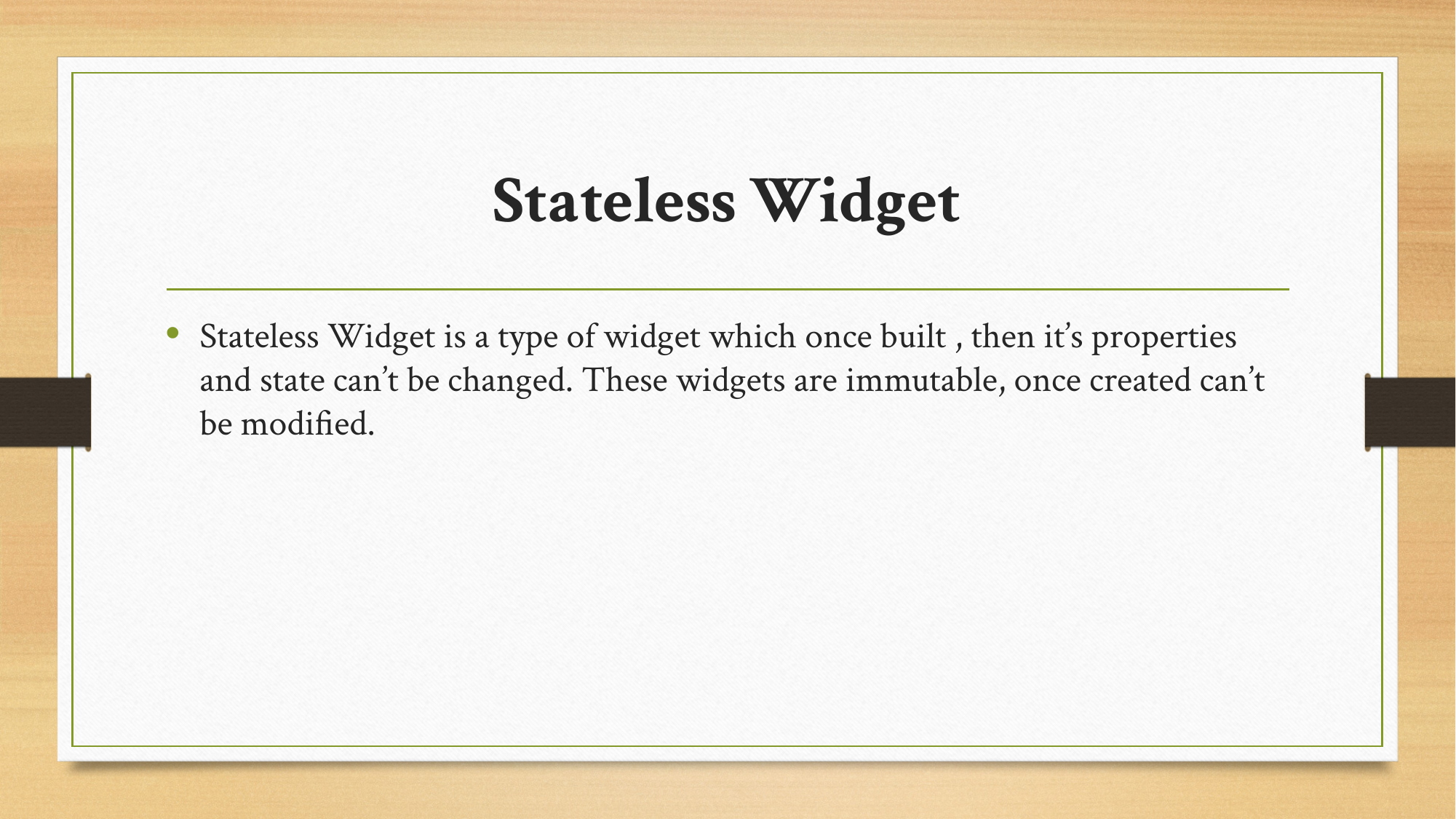

# Stateless Widget
Stateless Widget is a type of widget which once built , then it’s properties and state can’t be changed. These widgets are immutable, once created can’t be modified.